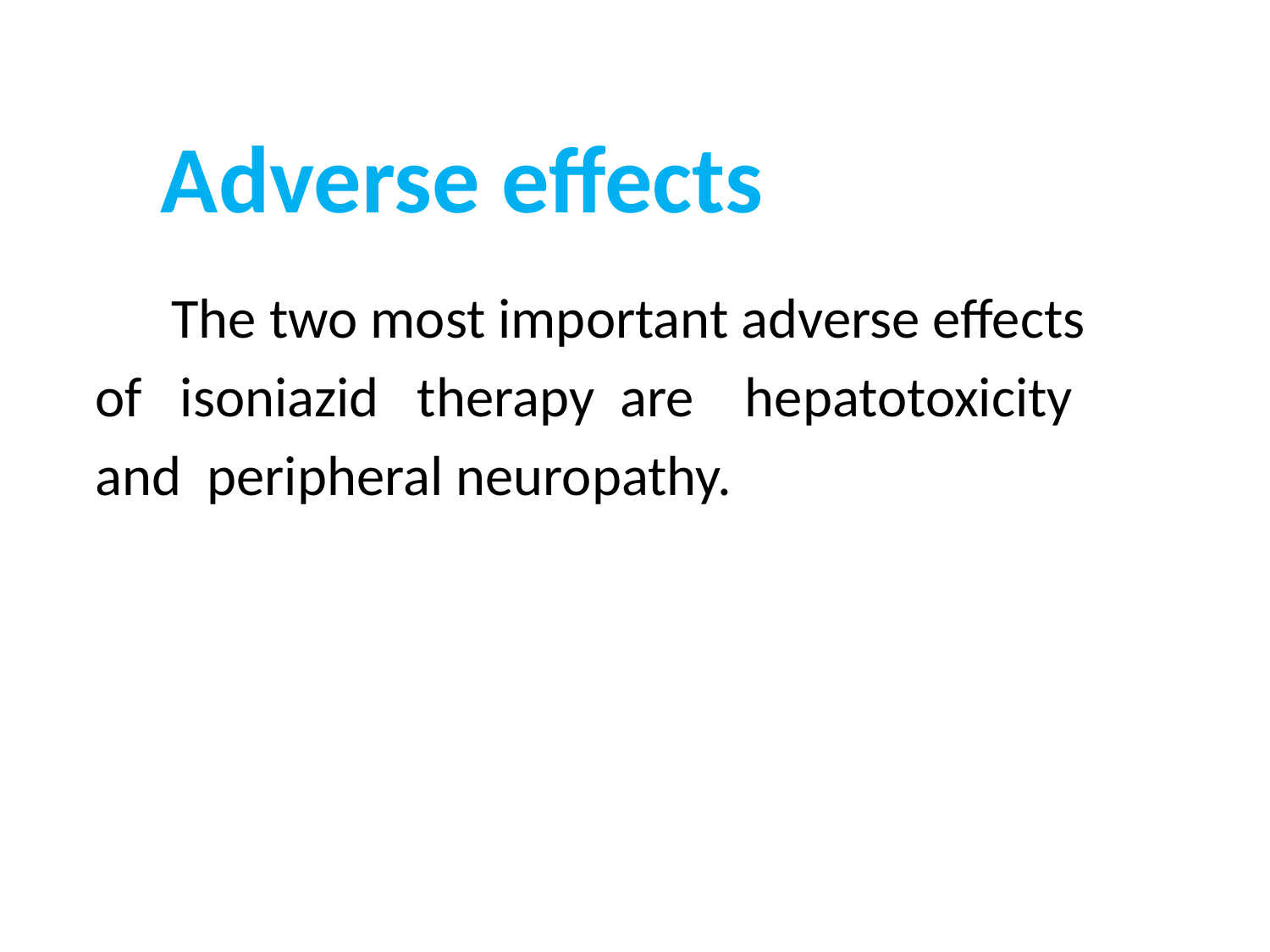

# Adverse effects
          The two most important adverse effects
    of   isoniazid   therapy  are    hepatotoxicity
    and  peripheral neuropathy.